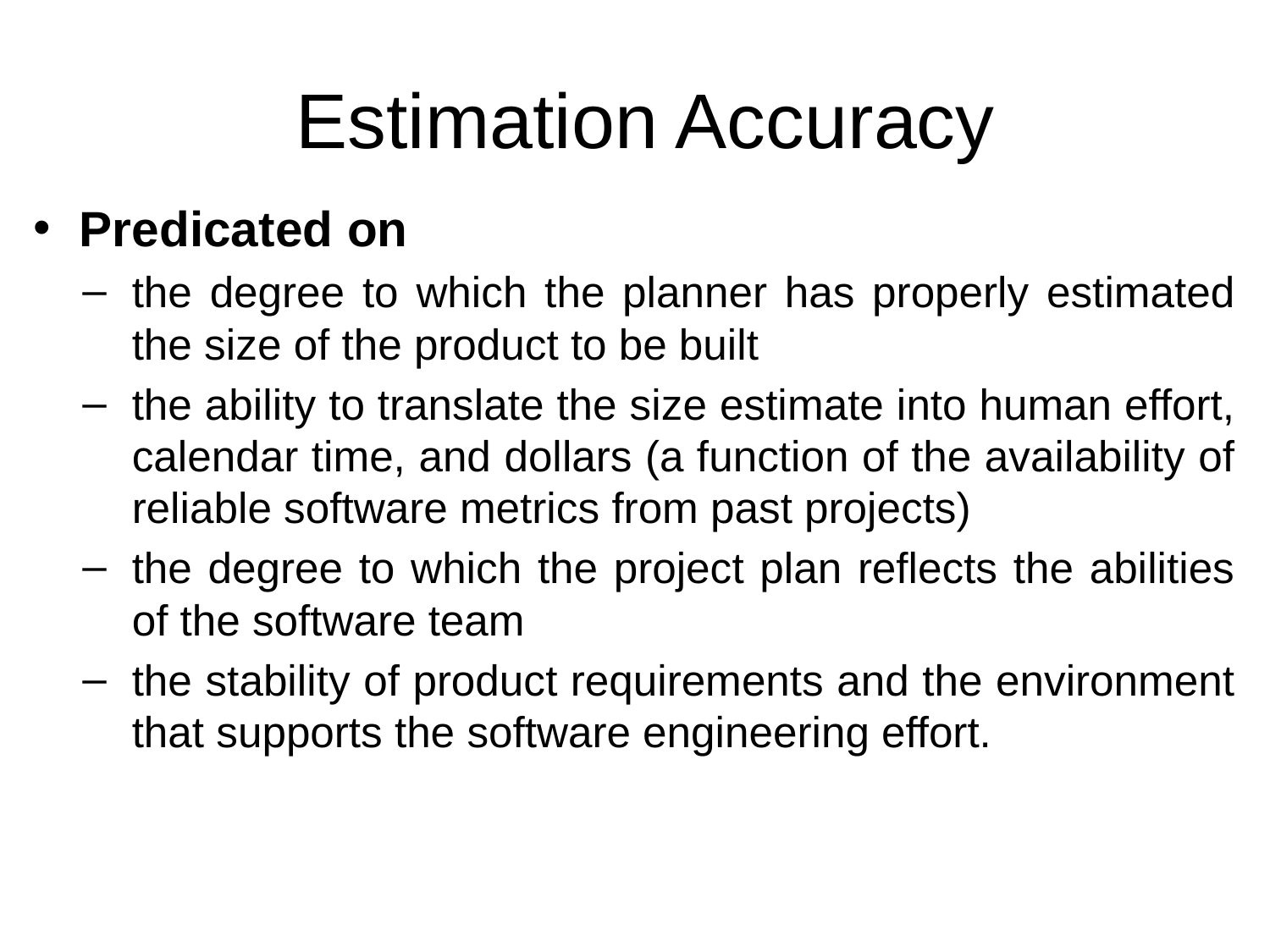

# Estimation Accuracy
Predicated on
the degree to which the planner has properly estimated the size of the product to be built
the ability to translate the size estimate into human effort, calendar time, and dollars (a function of the availability of reliable software metrics from past projects)
the degree to which the project plan reflects the abilities of the software team
the stability of product requirements and the environment that supports the software engineering effort.